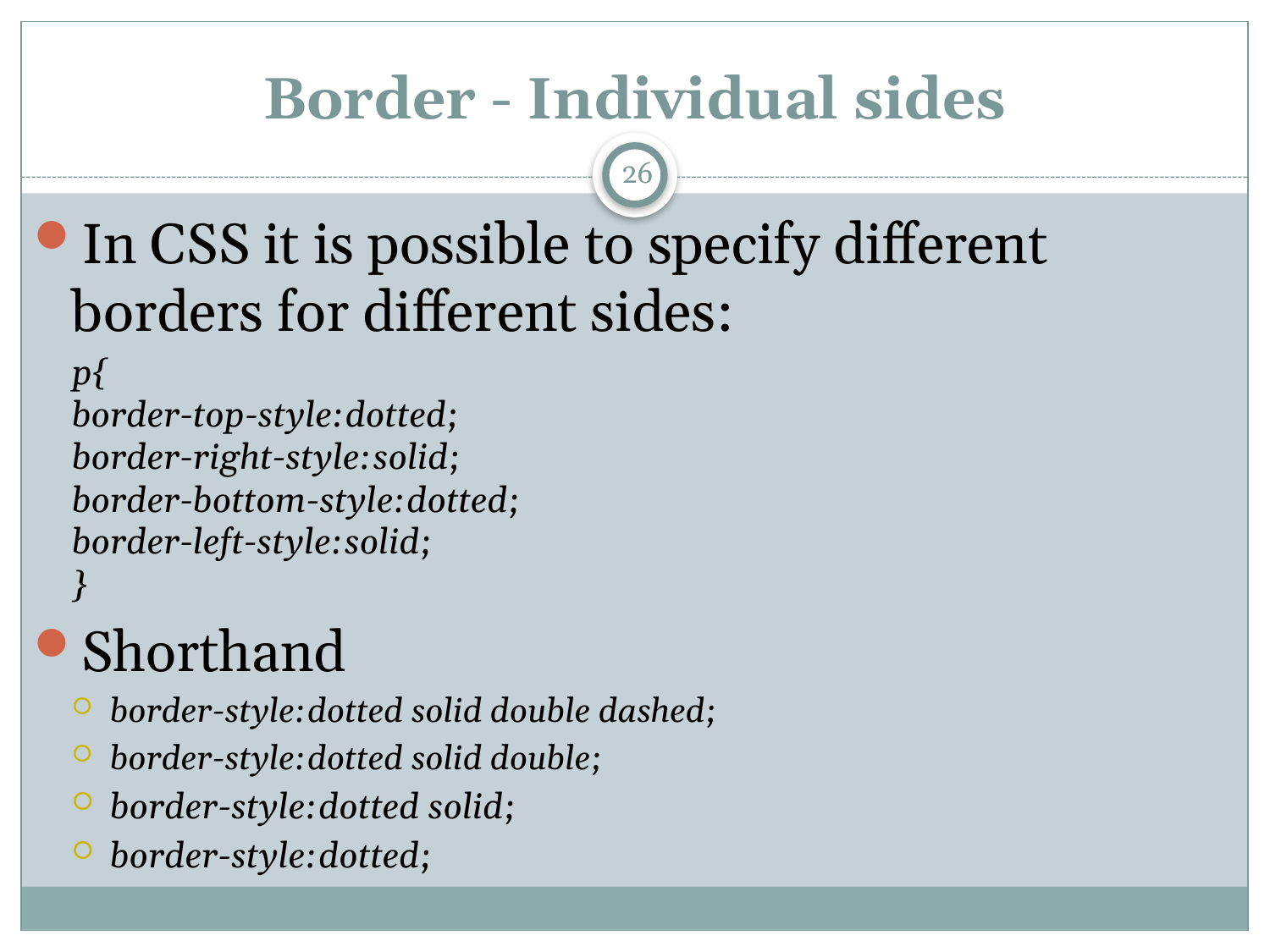

# Border - Individual sides
26
In CSS it is possible to specify different borders for different sides:
	p{
border-top-style:dotted;
border-right-style:solid;
border-bottom-style:dotted;
border-left-style:solid;
}
Shorthand
border-style:dotted solid double dashed;
border-style:dotted solid double;
border-style:dotted solid;
border-style:dotted;